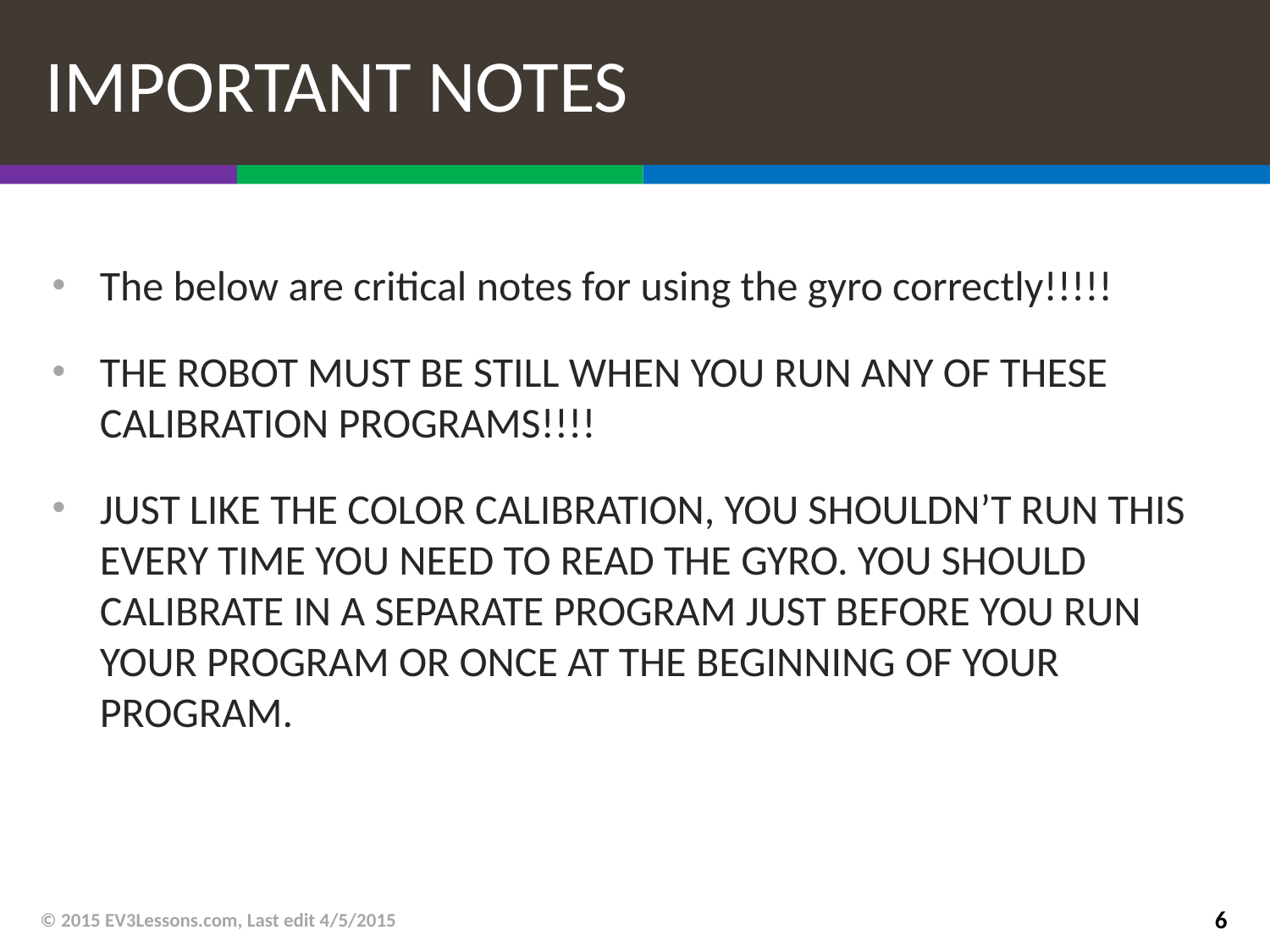

# IMPORTANT NOTES
The below are critical notes for using the gyro correctly!!!!!
THE ROBOT MUST BE STILL WHEN YOU RUN ANY OF THESE CALIBRATION PROGRAMS!!!!
JUST LIKE THE COLOR CALIBRATION, YOU SHOULDN’T RUN THIS EVERY TIME YOU NEED TO READ THE GYRO. YOU SHOULD CALIBRATE IN A SEPARATE PROGRAM JUST BEFORE YOU RUN YOUR PROGRAM OR ONCE AT THE BEGINNING OF YOUR PROGRAM.

© 2015 EV3Lessons.com, Last edit 4/5/2015
6